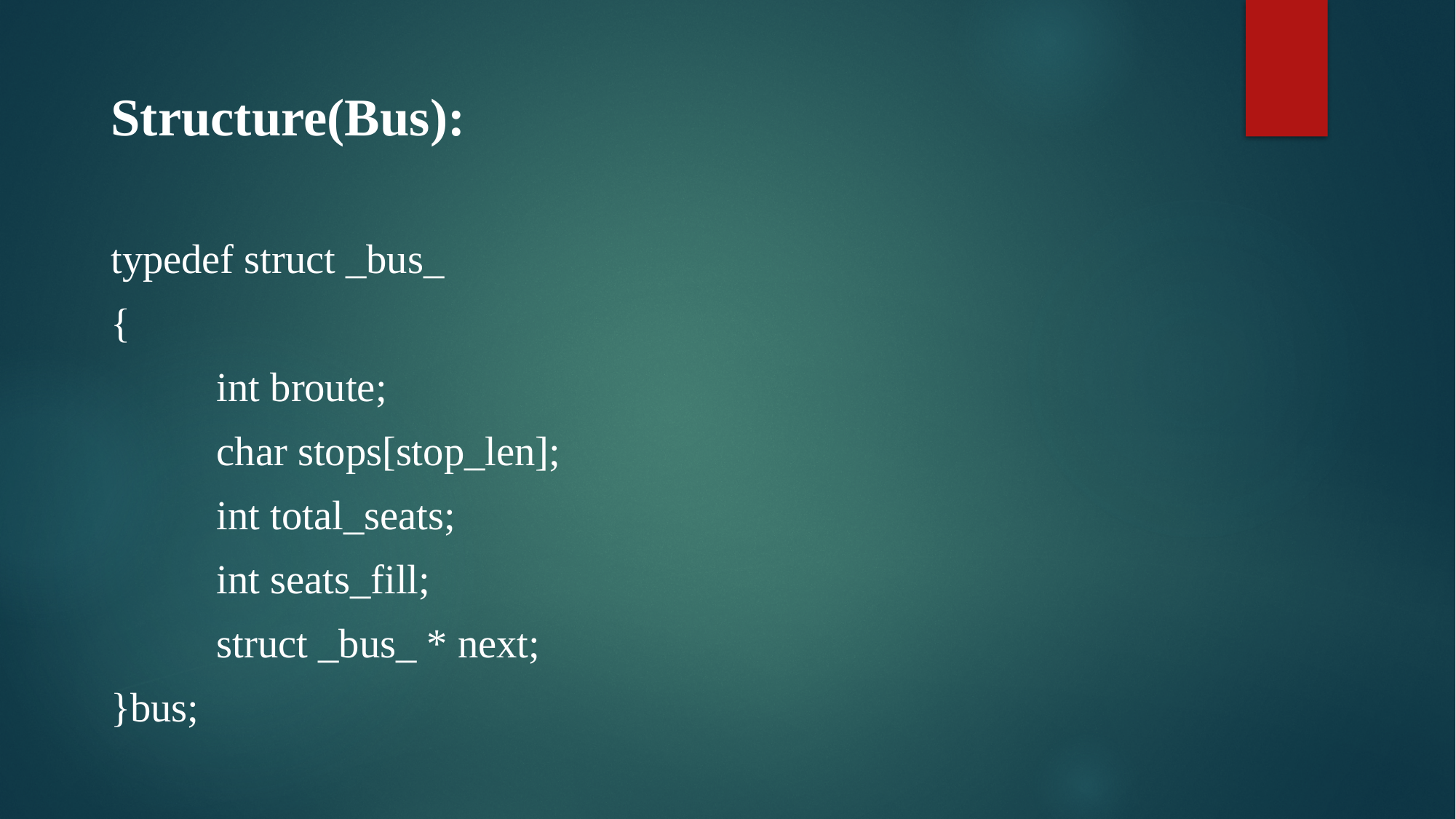

Structure(Bus):

typedef struct _bus_
{
	int broute;
	char stops[stop_len];
	int total_seats;
	int seats_fill;
	struct _bus_ * next;
}bus;